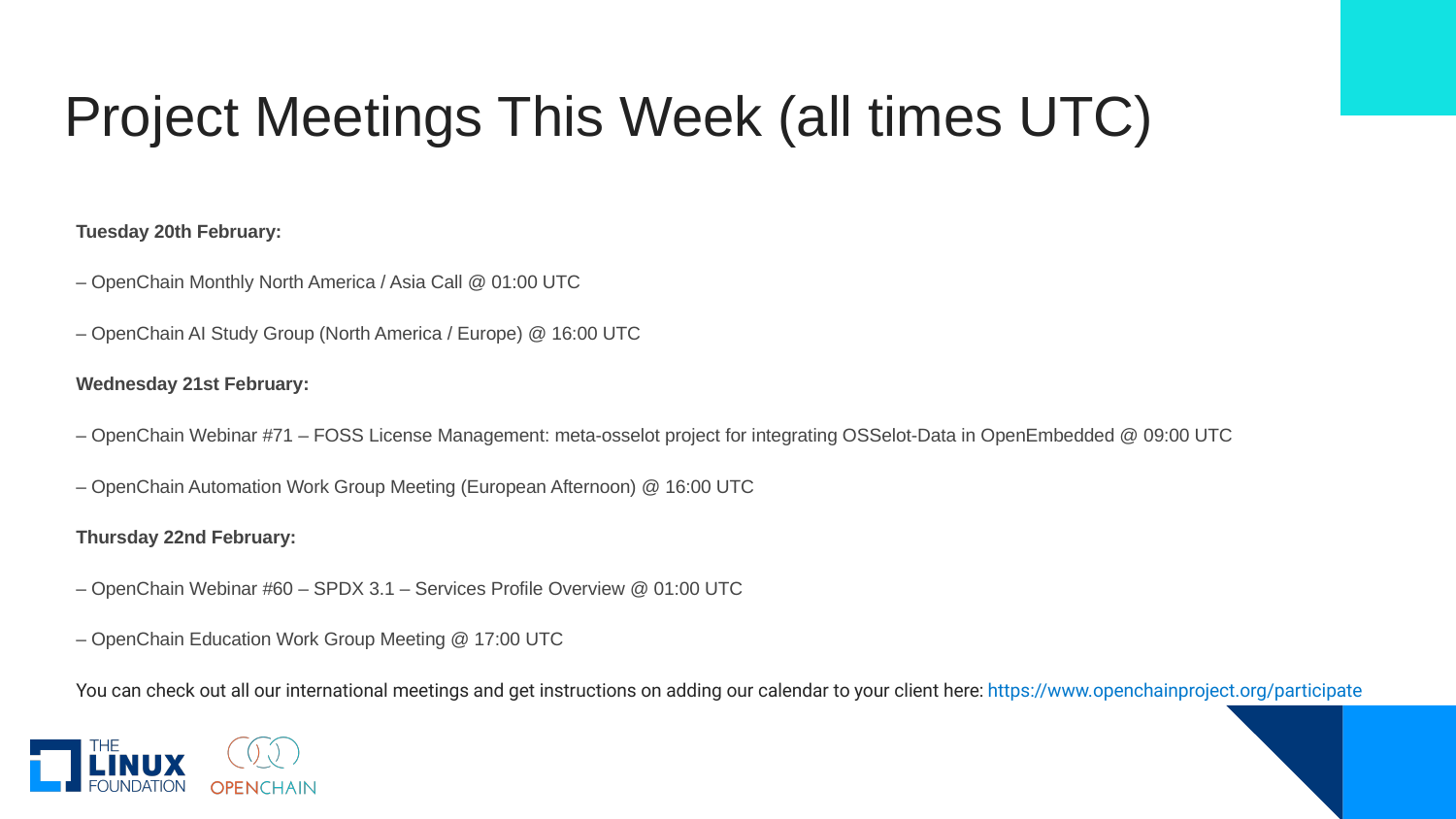

# Project Meetings This Week (all times UTC)
Tuesday 20th February:

– OpenChain Monthly North America / Asia Call @ 01:00 UTC

– OpenChain AI Study Group (North America / Europe) @ 16:00 UTC

Wednesday 21st February:

– OpenChain Webinar #71 – FOSS License Management: meta-osselot project for integrating OSSelot-Data in OpenEmbedded @ 09:00 UTC

– OpenChain Automation Work Group Meeting (European Afternoon) @ 16:00 UTC

Thursday 22nd February:

– OpenChain Webinar #60 – SPDX 3.1 – Services Profile Overview @ 01:00 UTC

– OpenChain Education Work Group Meeting @ 17:00 UTC

You can check out all our international meetings and get instructions on adding our calendar to your client here: https://www.openchainproject.org/participate